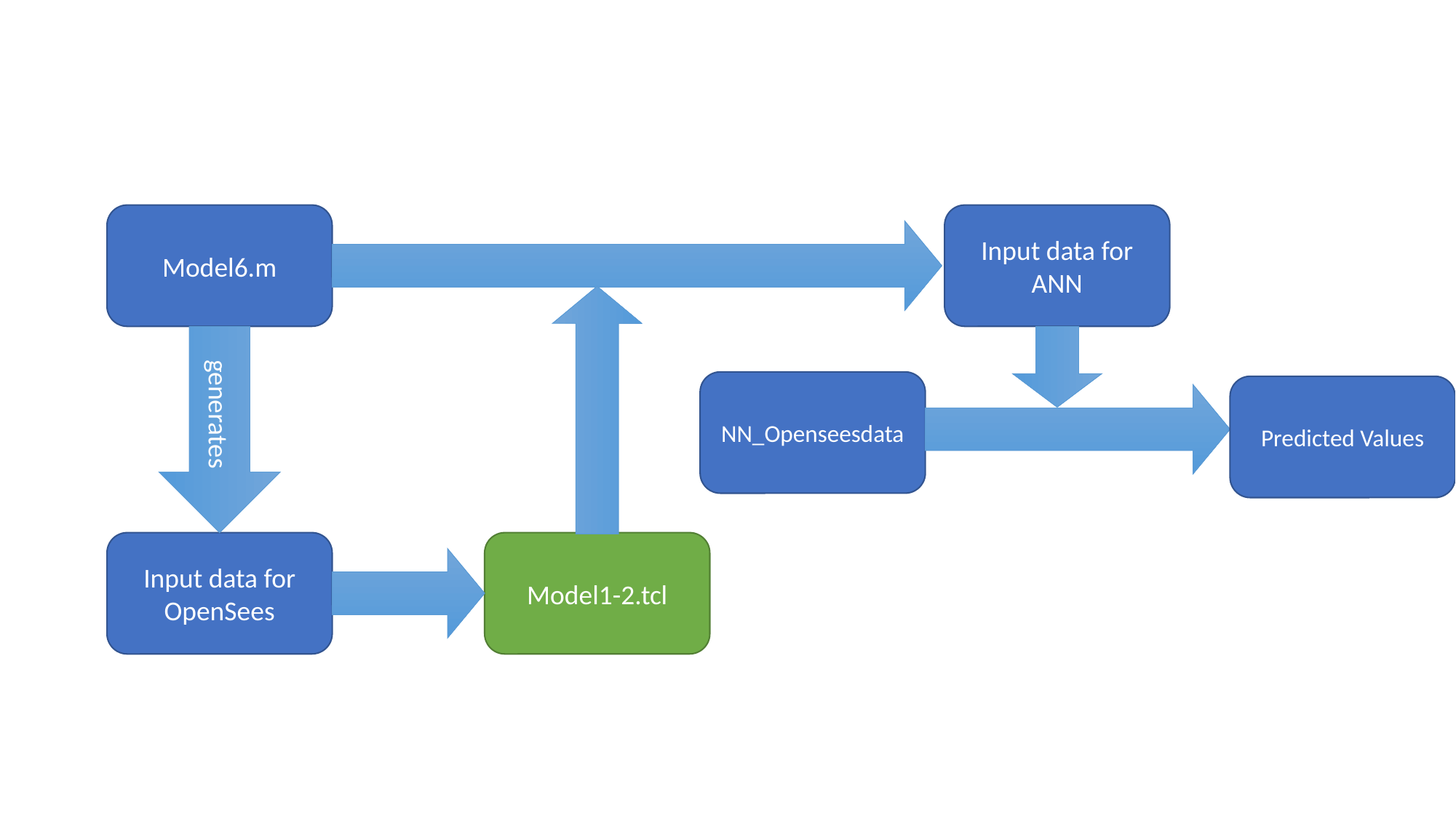

Model6.m
Input data for ANN

generates
NN_Openseesdata
Predicted Values

Input data for OpenSees
Model1-2.tcl